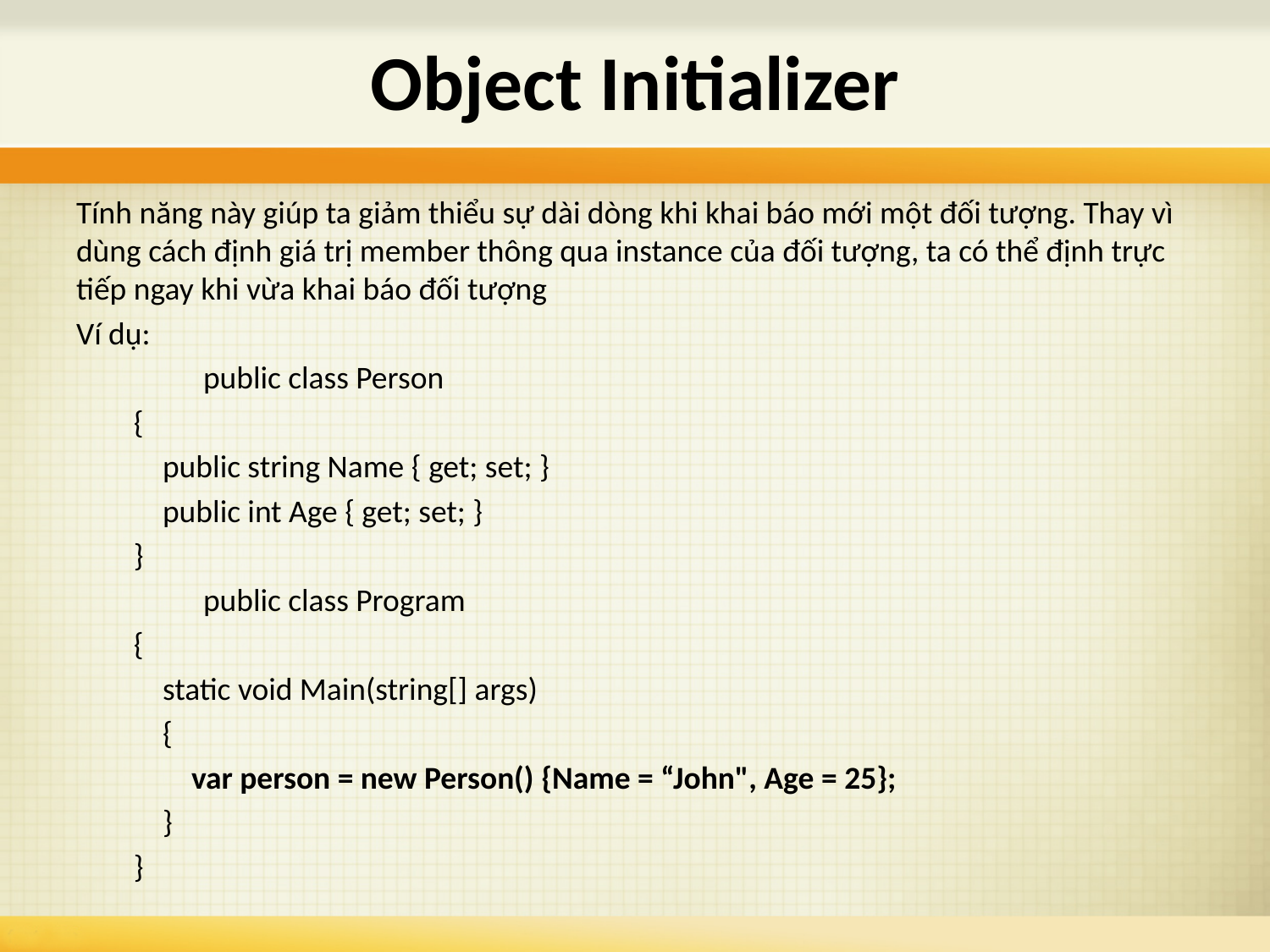

# Object Initializer
Tính năng này giúp ta giảm thiểu sự dài dòng khi khai báo mới một đối tượng. Thay vì dùng cách định giá trị member thông qua instance của đối tượng, ta có thể định trực tiếp ngay khi vừa khai báo đối tượng
Ví dụ:
	public class Person
        {
            public string Name { get; set; }
            public int Age { get; set; }
        }
	public class Program
        {
            static void Main(string[] args)
            {
                var person = new Person() {Name = “John", Age = 25};
            }
        }